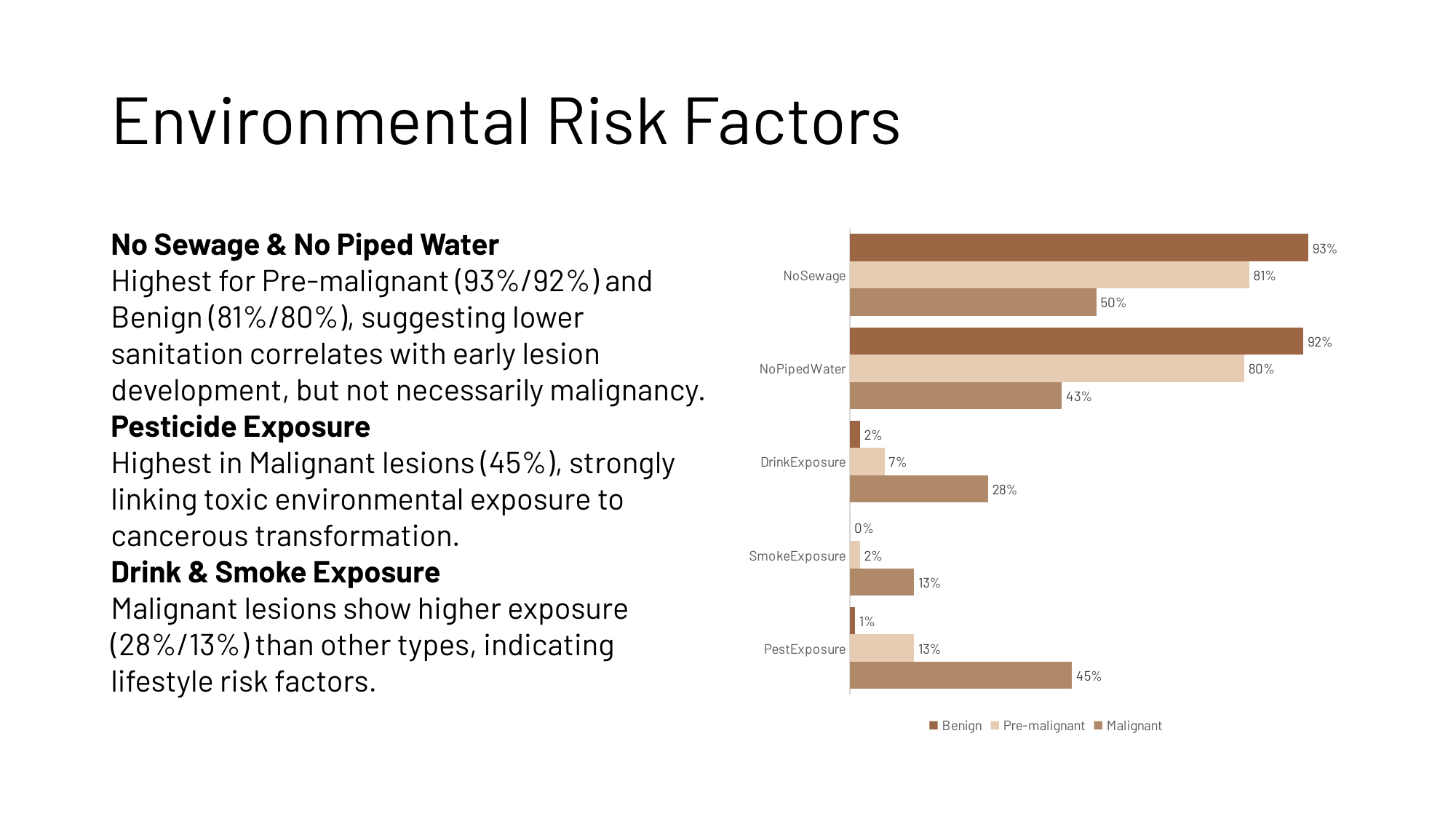

# Environmental Risk Factors
No Sewage & No Piped Water
Highest for Pre-malignant (93%/92%) and Benign (81%/80%), suggesting lower sanitation correlates with early lesion development, but not necessarily malignancy.
Pesticide Exposure
Highest in Malignant lesions (45%), strongly linking toxic environmental exposure to cancerous transformation.
Drink & Smoke Exposure
Malignant lesions show higher exposure (28%/13%) than other types, indicating lifestyle risk factors.

### Chart

| Category | Malignant | Pre-malignant | Benign |
|---|---|---|---|
| PestExposure | 0.45 | 0.13 | 0.01 |
| SmokeExposure | 0.13 | 0.02 | 0.0 |
| DrinkExposure | 0.28 | 0.07 | 0.02 |
| NoPipedWater | 0.43 | 0.8 | 0.92 |
| NoSewage | 0.5 | 0.81 | 0.93 |